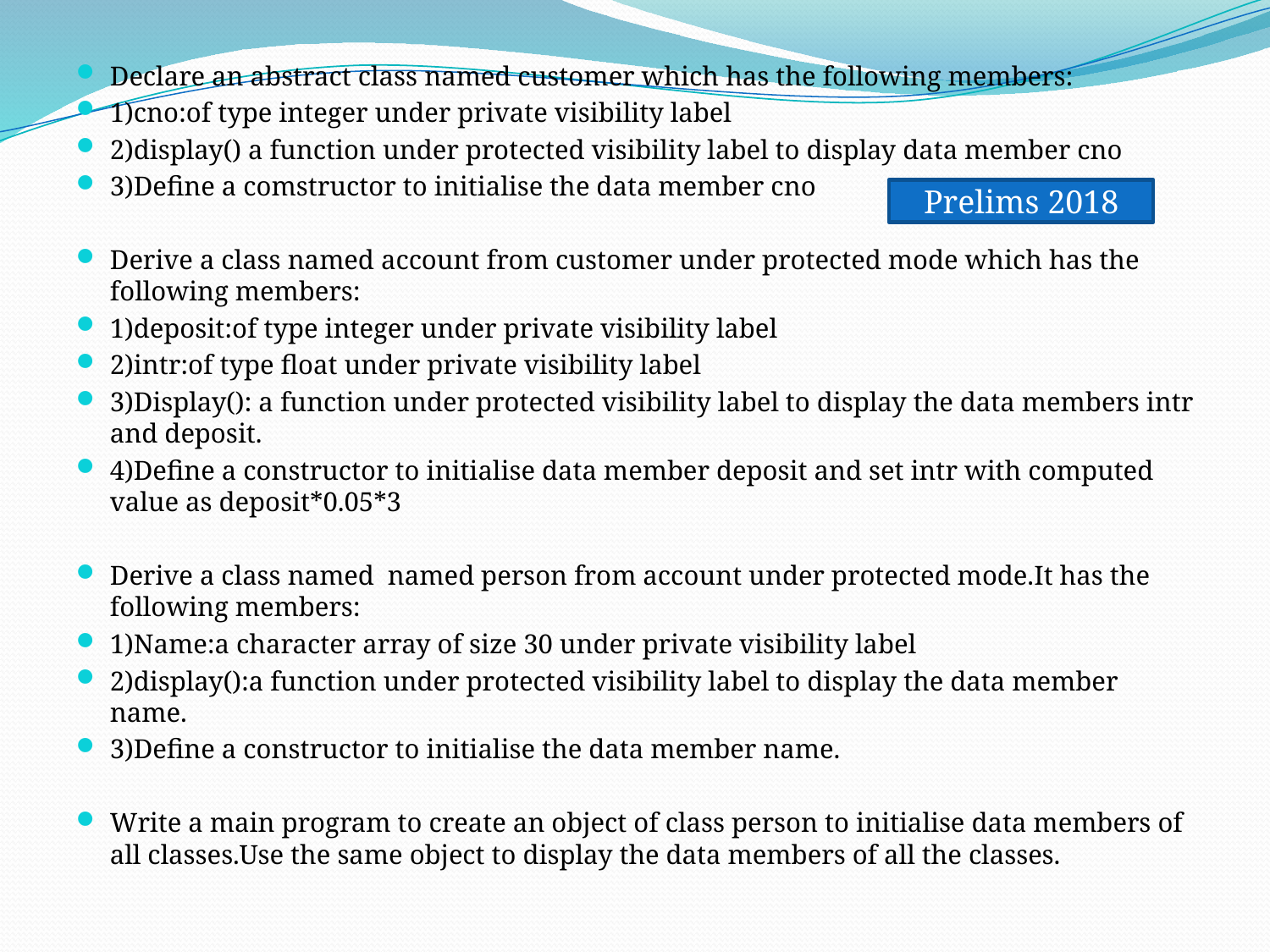

Declare an abstract class named customer which has the following members:
1)cno:of type integer under private visibility label
2)display() a function under protected visibility label to display data member cno
3)Define a comstructor to initialise the data member cno

Derive a class named account from customer under protected mode which has the following members:
1)deposit:of type integer under private visibility label
2)intr:of type float under private visibility label
3)Display(): a function under protected visibility label to display the data members intr and deposit.
4)Define a constructor to initialise data member deposit and set intr with computed value as deposit*0.05*3

Derive a class named  named person from account under protected mode.It has the following members:
1)Name:a character array of size 30 under private visibility label
2)display():a function under protected visibility label to display the data member name.
3)Define a constructor to initialise the data member name.

Write a main program to create an object of class person to initialise data members of all classes.Use the same object to display the data members of all the classes.

Prelims 2018